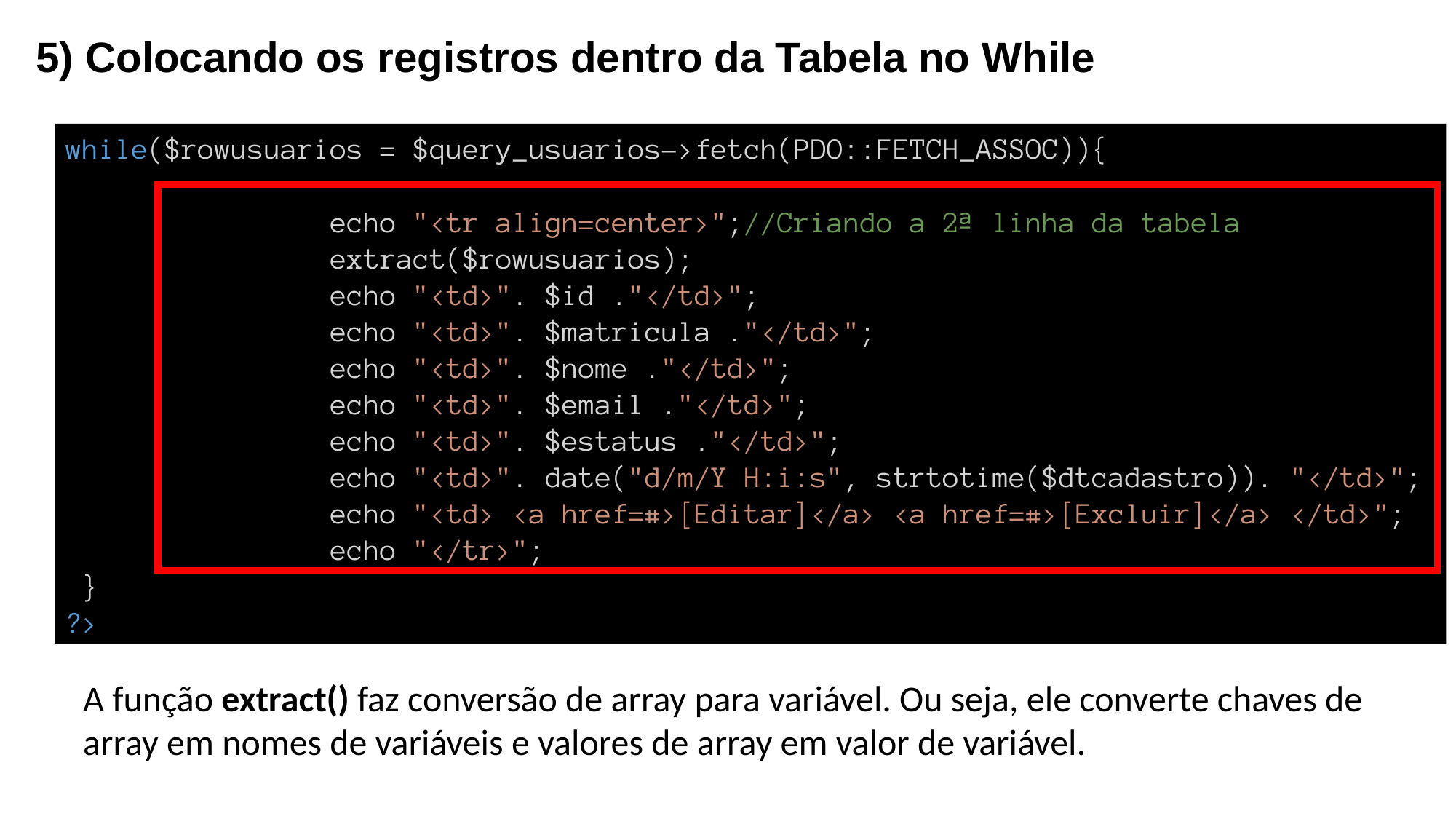

# 5) Colocando os registros dentro da Tabela no While
while($rowusuarios = $query_usuarios->fetch(PDO::FETCH_ASSOC)){
                echo "<tr align=center>";//Criando a 2ª linha da tabela
                extract($rowusuarios);
                echo "<td>". $id ."</td>";
                echo "<td>". $matricula ."</td>";
                echo "<td>". $nome ."</td>";
                echo "<td>". $email ."</td>";
                echo "<td>". $estatus ."</td>";
                echo "<td>". date("d/m/Y H:i:s", strtotime($dtcadastro)). "</td>";
                echo "<td> <a href=#>[Editar]</a> <a href=#>[Excluir]</a> </td>";
                echo "</tr>";
 }
?>

A função extract() faz conversão de array para variável. Ou seja, ele converte chaves de array em nomes de variáveis ​​e valores de array em valor de variável.